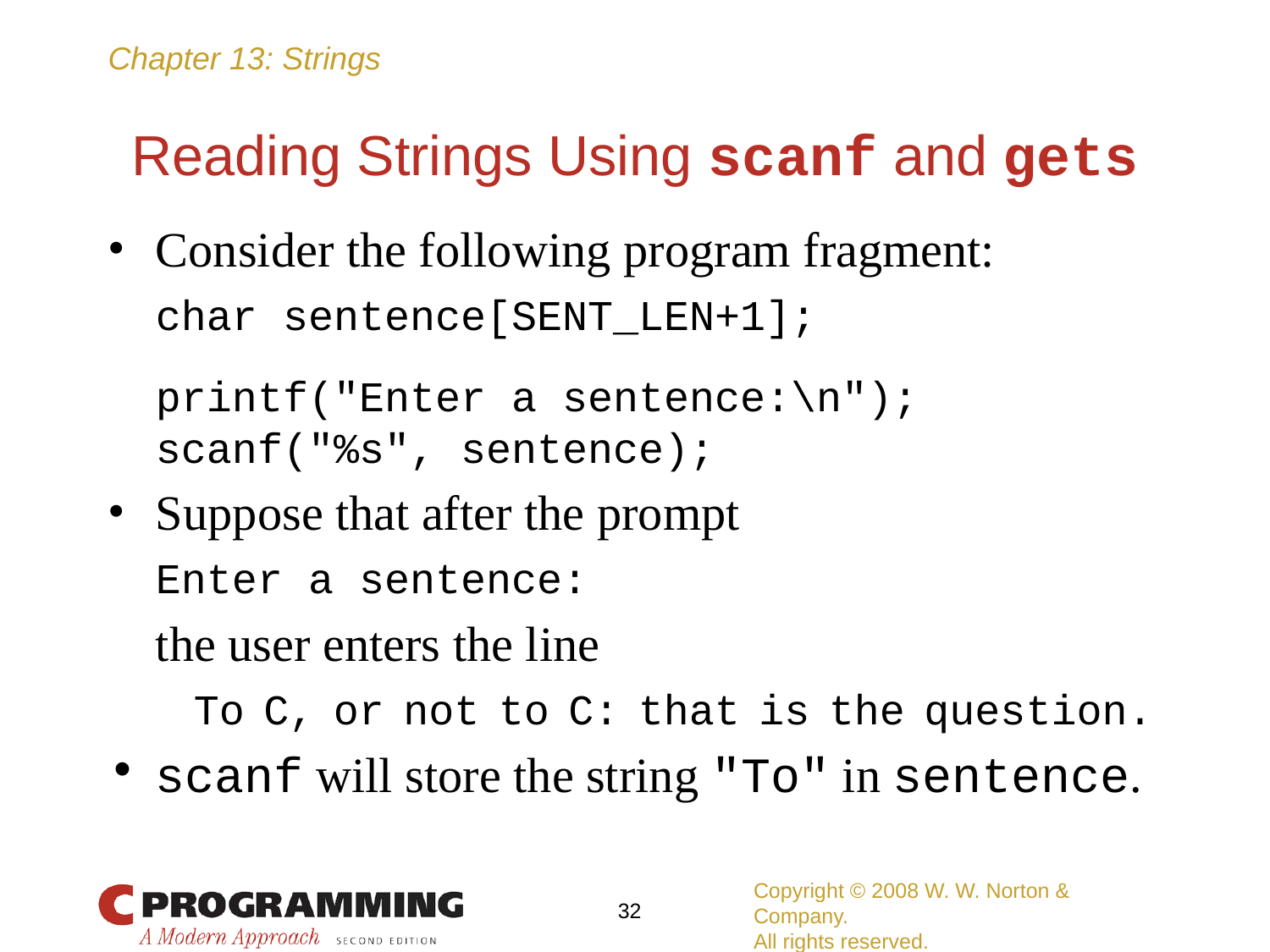

# Reading Strings Using scanf and gets
Consider the following program fragment:
	char sentence[SENT_LEN+1];

	printf("Enter a sentence:\n");
	scanf("%s", sentence);
Suppose that after the prompt
	Enter a sentence:
	the user enters the line
	  To C, or not to C: that is the question.
scanf will store the string "To" in sentence.
Copyright © 2008 W. W. Norton & Company.
All rights reserved.
32